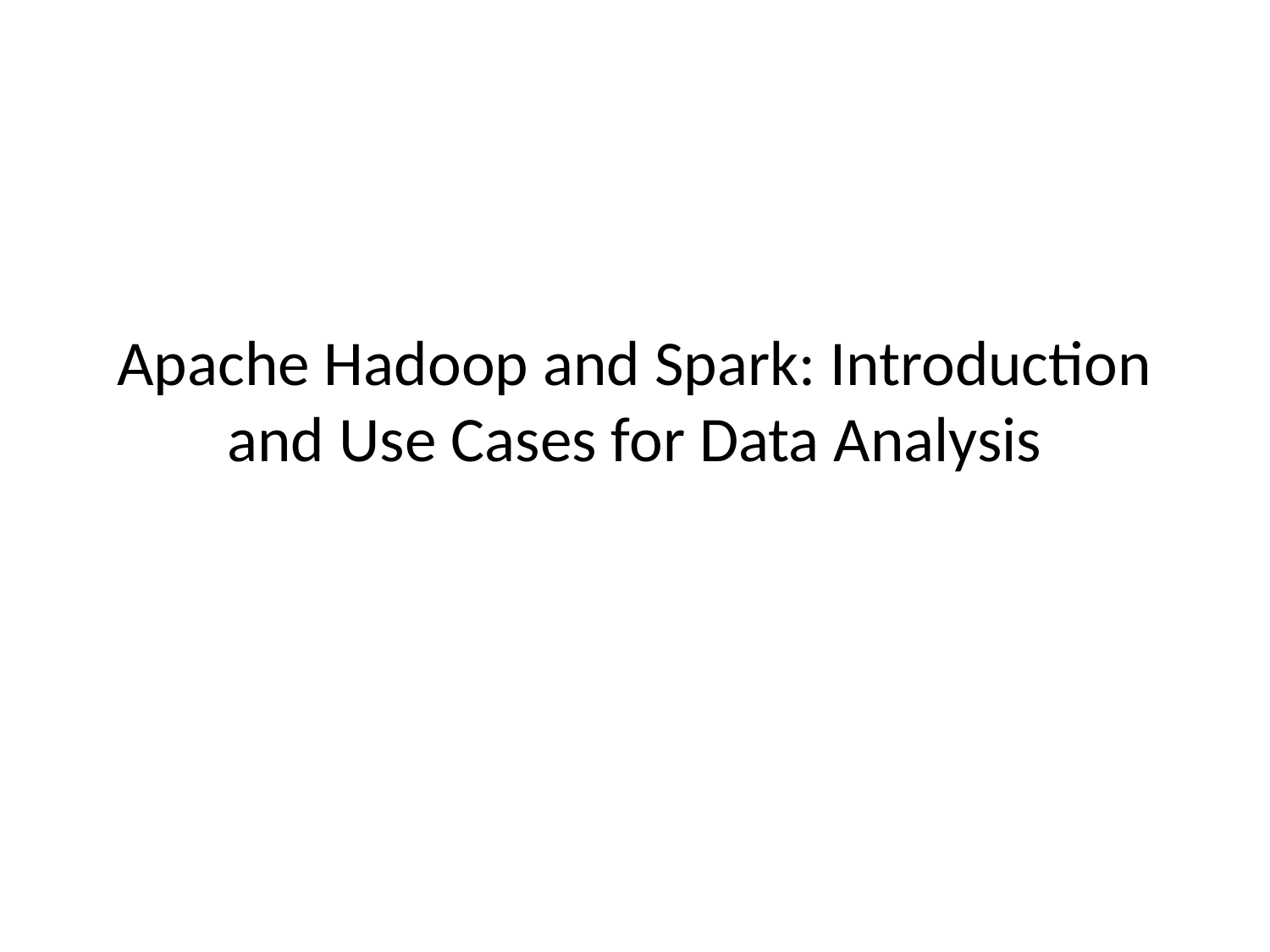

# Apache Hadoop and Spark: Introduction and Use Cases for Data Analysis